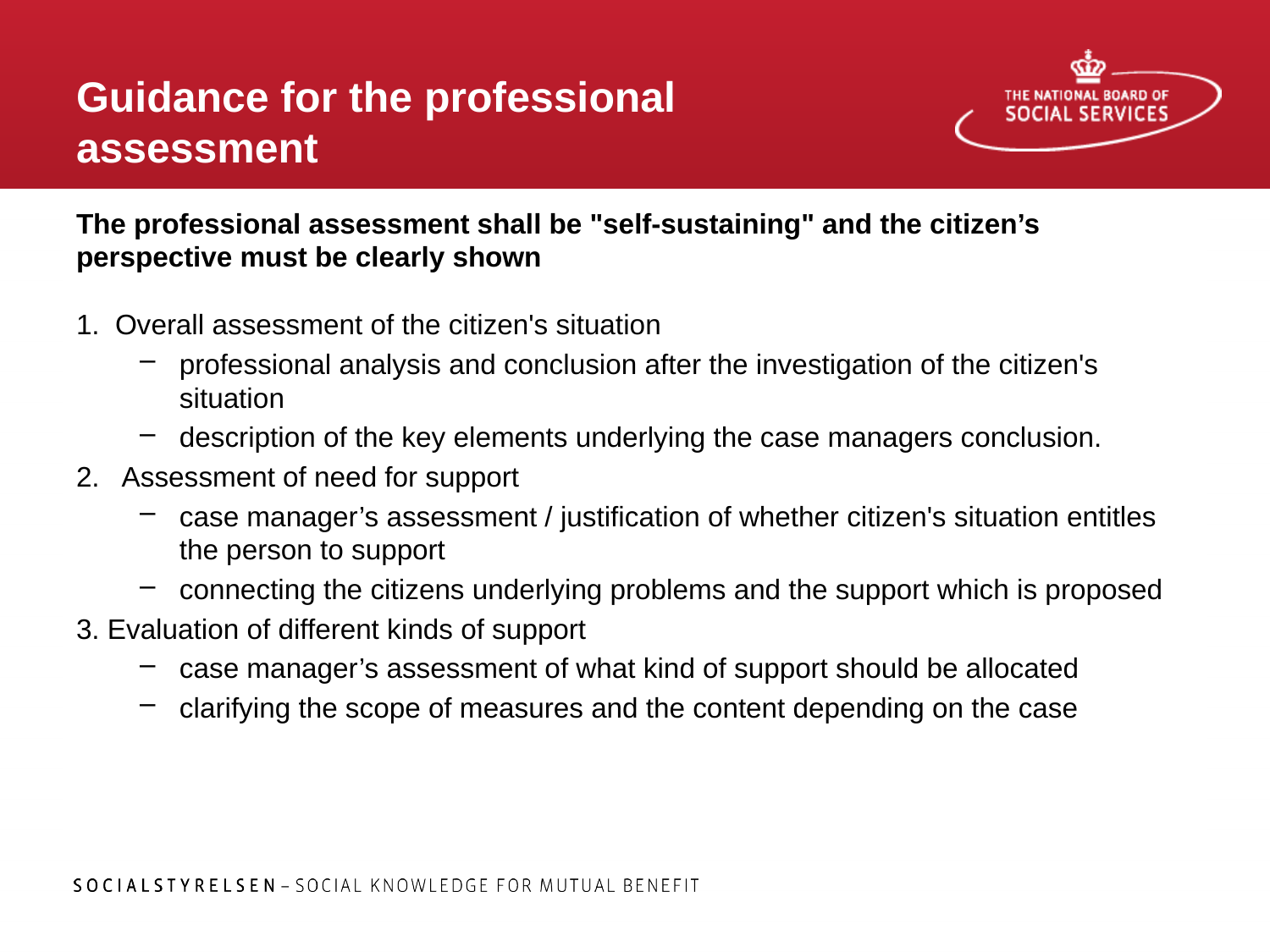

# Guidance for the professional assessment
The professional assessment shall be "self-sustaining" and the citizen’s perspective must be clearly shown
1.  Overall assessment of the citizen's situation
professional analysis and conclusion after the investigation of the citizen's situation
description of the key elements underlying the case managers conclusion.
2.   Assessment of need for support
case manager’s assessment / justification of whether citizen's situation entitles the person to support
connecting the citizens underlying problems and the support which is proposed
3. Evaluation of different kinds of support
case manager’s assessment of what kind of support should be allocated
clarifying the scope of measures and the content depending on the case